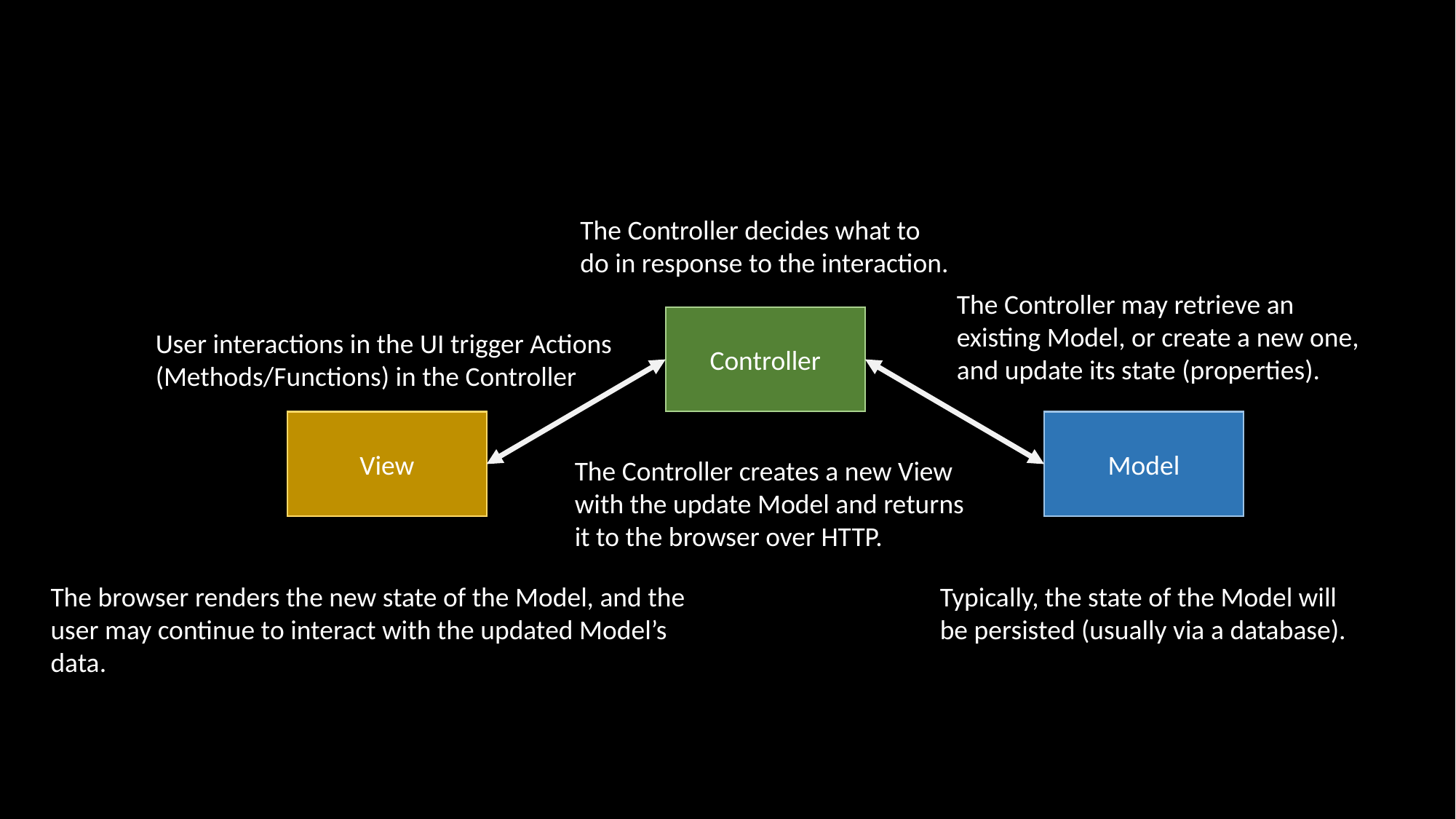

The Controller decides what to do in response to the interaction.
The Controller may retrieve an existing Model, or create a new one, and update its state (properties).
Controller
User interactions in the UI trigger Actions (Methods/Functions) in the Controller
View
Model
The Controller creates a new View with the update Model and returns it to the browser over HTTP.
The browser renders the new state of the Model, and the user may continue to interact with the updated Model’s data.
Typically, the state of the Model will be persisted (usually via a database).